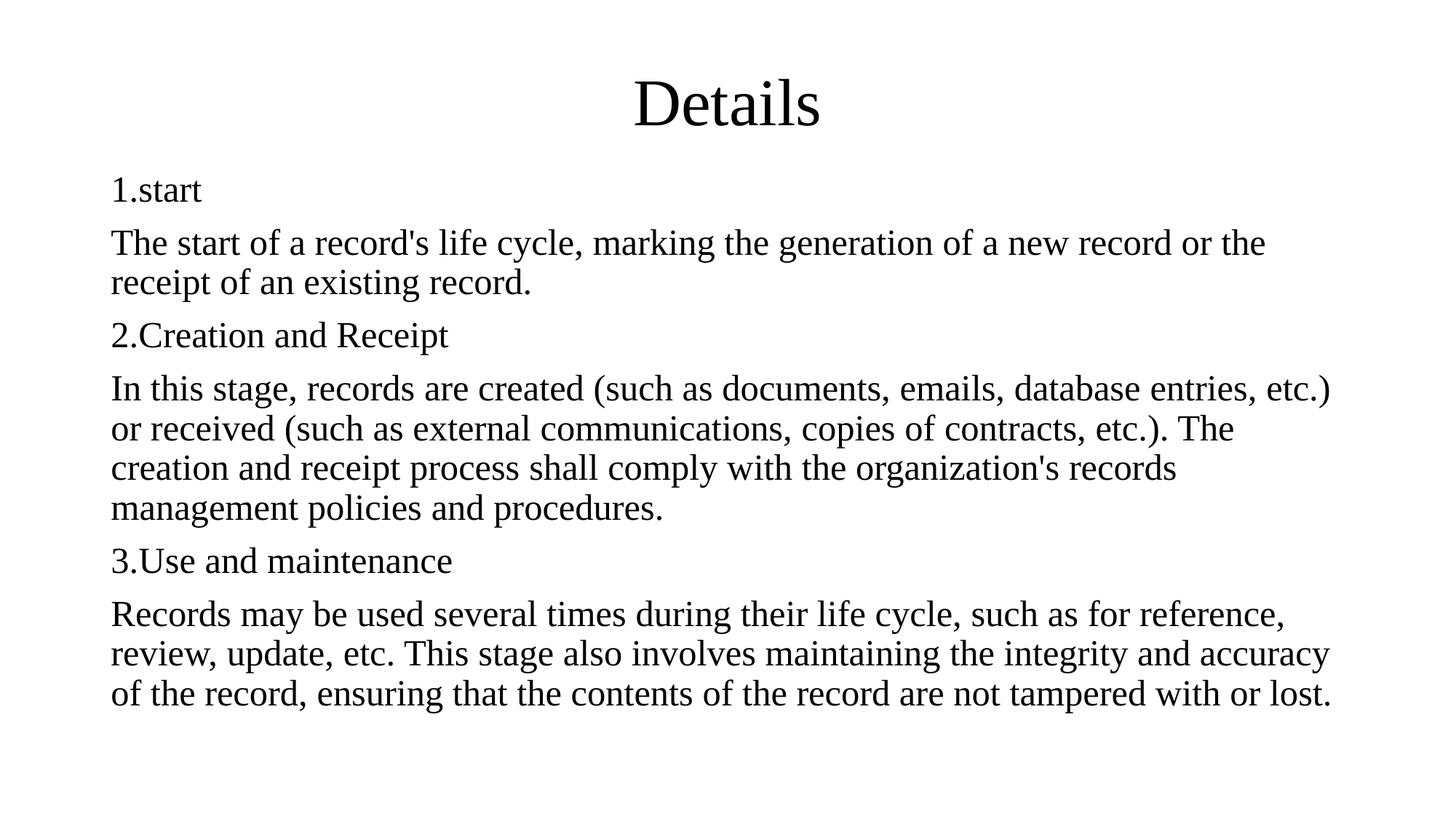

# Details
1.start
The start of a record's life cycle, marking the generation of a new record or the receipt of an existing record.
2.Creation and Receipt
In this stage, records are created (such as documents, emails, database entries, etc.) or received (such as external communications, copies of contracts, etc.). The creation and receipt process shall comply with the organization's records management policies and procedures.
3.Use and maintenance
Records may be used several times during their life cycle, such as for reference, review, update, etc. This stage also involves maintaining the integrity and accuracy of the record, ensuring that the contents of the record are not tampered with or lost.